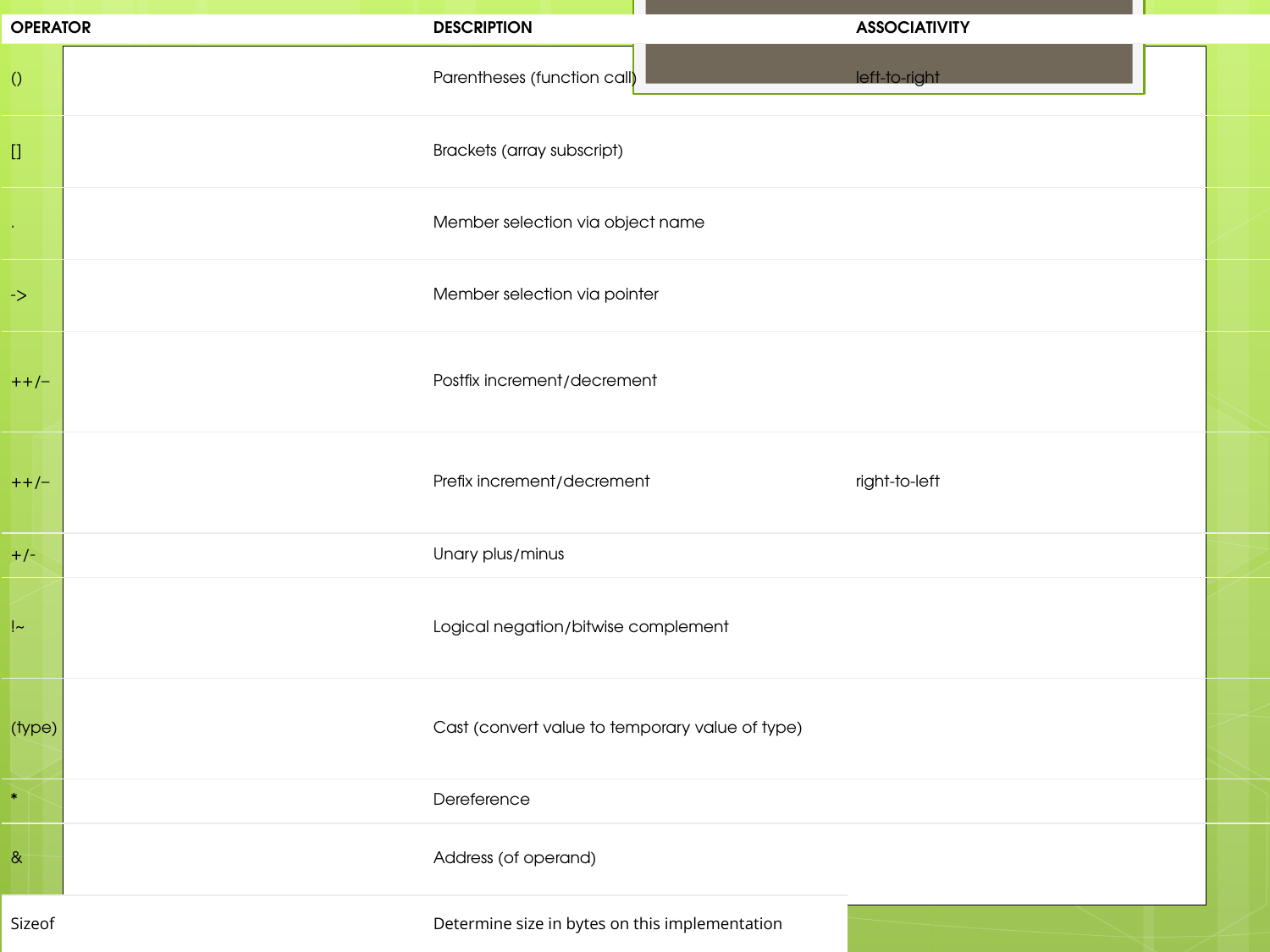

| OPERATOR | DESCRIPTION | ASSOCIATIVITY |
| --- | --- | --- |
| () | Parentheses (function call) | left-to-right |
| [] | Brackets (array subscript) |  |
| . | Member selection via object name |  |
| -> | Member selection via pointer |  |
| ++/– | Postfix increment/decrement |  |
| ++/– | Prefix increment/decrement | right-to-left |
| +/- | Unary plus/minus |  |
| !~ | Logical negation/bitwise complement |  |
| (type) | Cast (convert value to temporary value of type) |  |
| \* | Dereference |  |
| & | Address (of operand) |  |
| Sizeof | Determine size in bytes on this implementation |  |